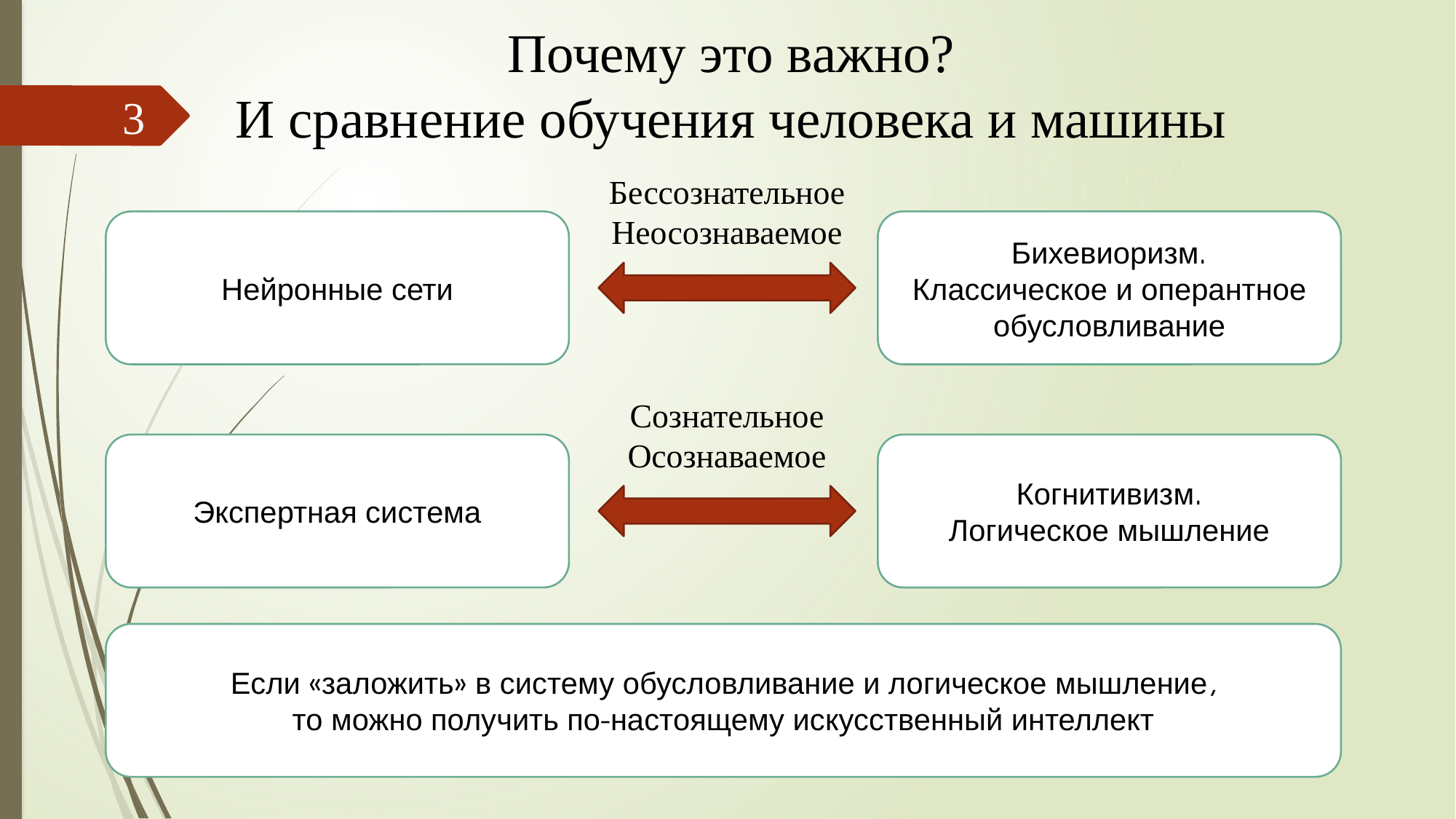

# Почему это важно? И сравнение обучения человека и машины
3
Бессознательное
Неосознаваемое
Нейронные сети
Бихевиоризм.
Классическое и оперантное обусловливание

Сознательное
Осознаваемое
Экспертная система
Когнитивизм.
Логическое мышление

Если «заложить» в систему обусловливание и логическое мышление,
то можно получить по-настоящему искусственный интеллект